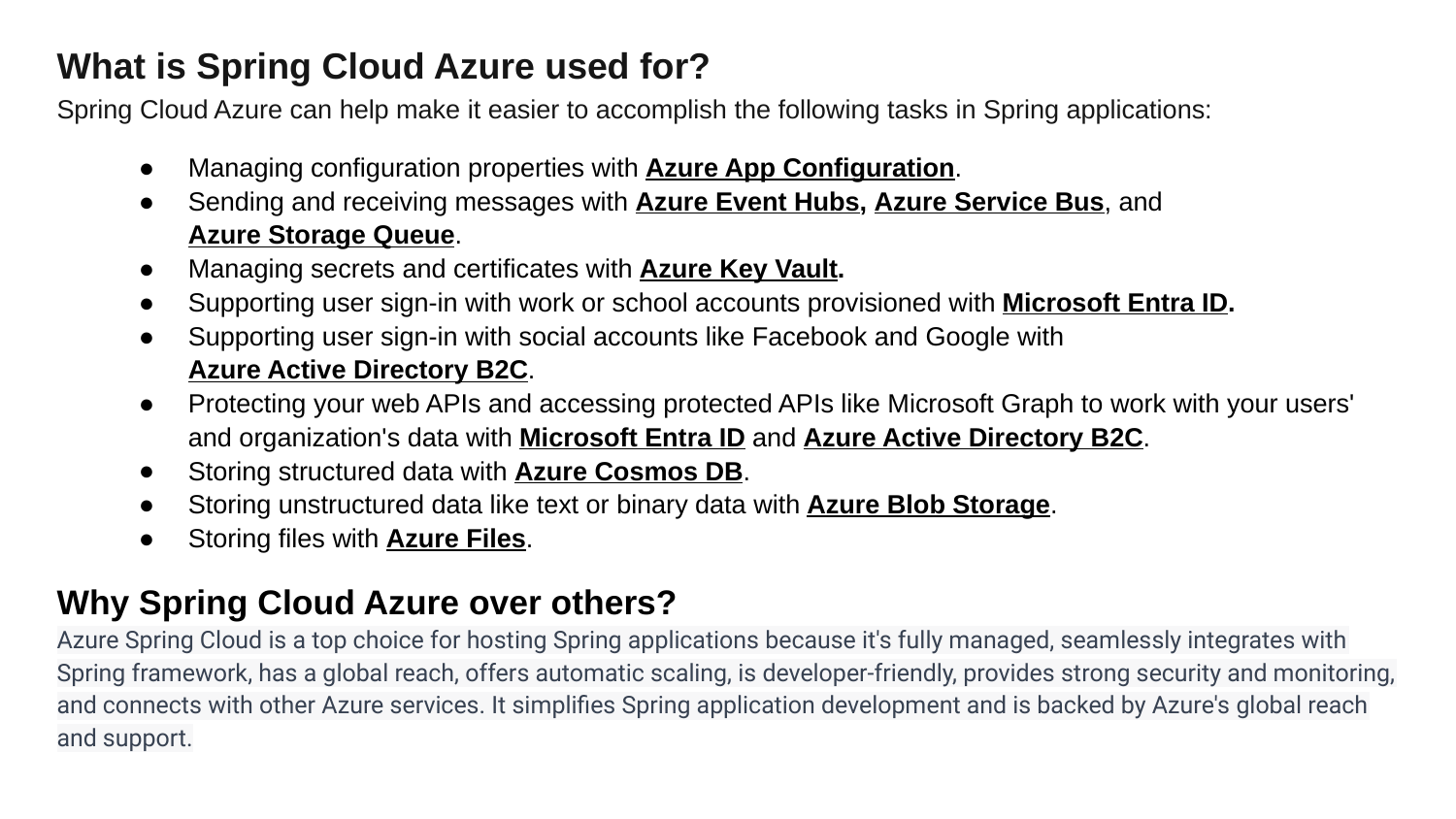

What is Spring Cloud Azure used for?
Spring Cloud Azure can help make it easier to accomplish the following tasks in Spring applications:
Managing configuration properties with Azure App Configuration.
Sending and receiving messages with Azure Event Hubs, Azure Service Bus, and Azure Storage Queue.
Managing secrets and certificates with Azure Key Vault.
Supporting user sign-in with work or school accounts provisioned with Microsoft Entra ID.
Supporting user sign-in with social accounts like Facebook and Google with Azure Active Directory B2C.
Protecting your web APIs and accessing protected APIs like Microsoft Graph to work with your users' and organization's data with Microsoft Entra ID and Azure Active Directory B2C.
Storing structured data with Azure Cosmos DB.
Storing unstructured data like text or binary data with Azure Blob Storage.
Storing files with Azure Files.
Why Spring Cloud Azure over others?
Azure Spring Cloud is a top choice for hosting Spring applications because it's fully managed, seamlessly integrates with Spring framework, has a global reach, offers automatic scaling, is developer-friendly, provides strong security and monitoring, and connects with other Azure services. It simplifies Spring application development and is backed by Azure's global reach and support.

#